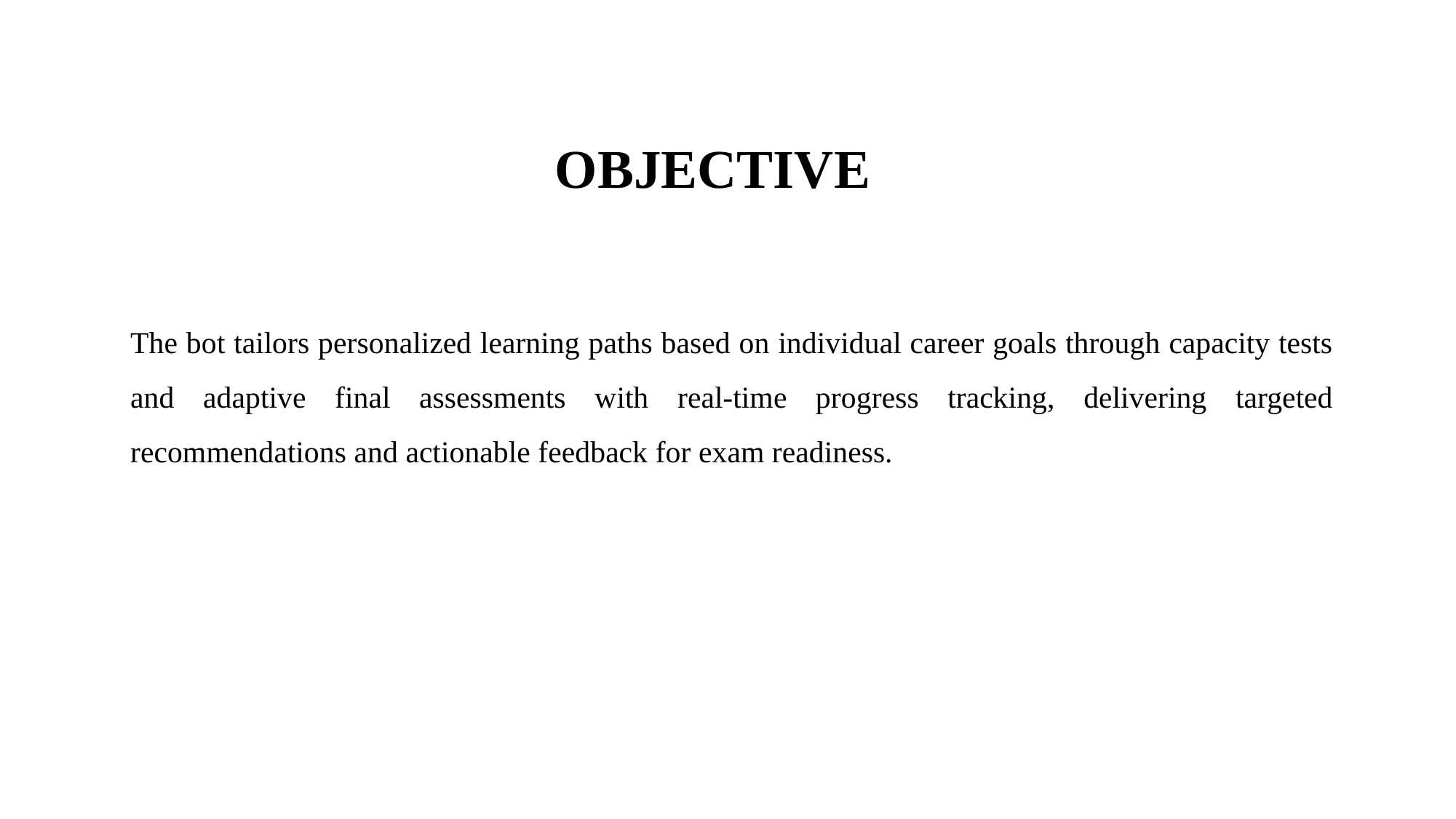

OBJECTIVE
# The bot tailors personalized learning paths based on individual career goals through capacity tests and adaptive final assessments with real‑time progress tracking, delivering targeted recommendations and actionable feedback for exam readiness.